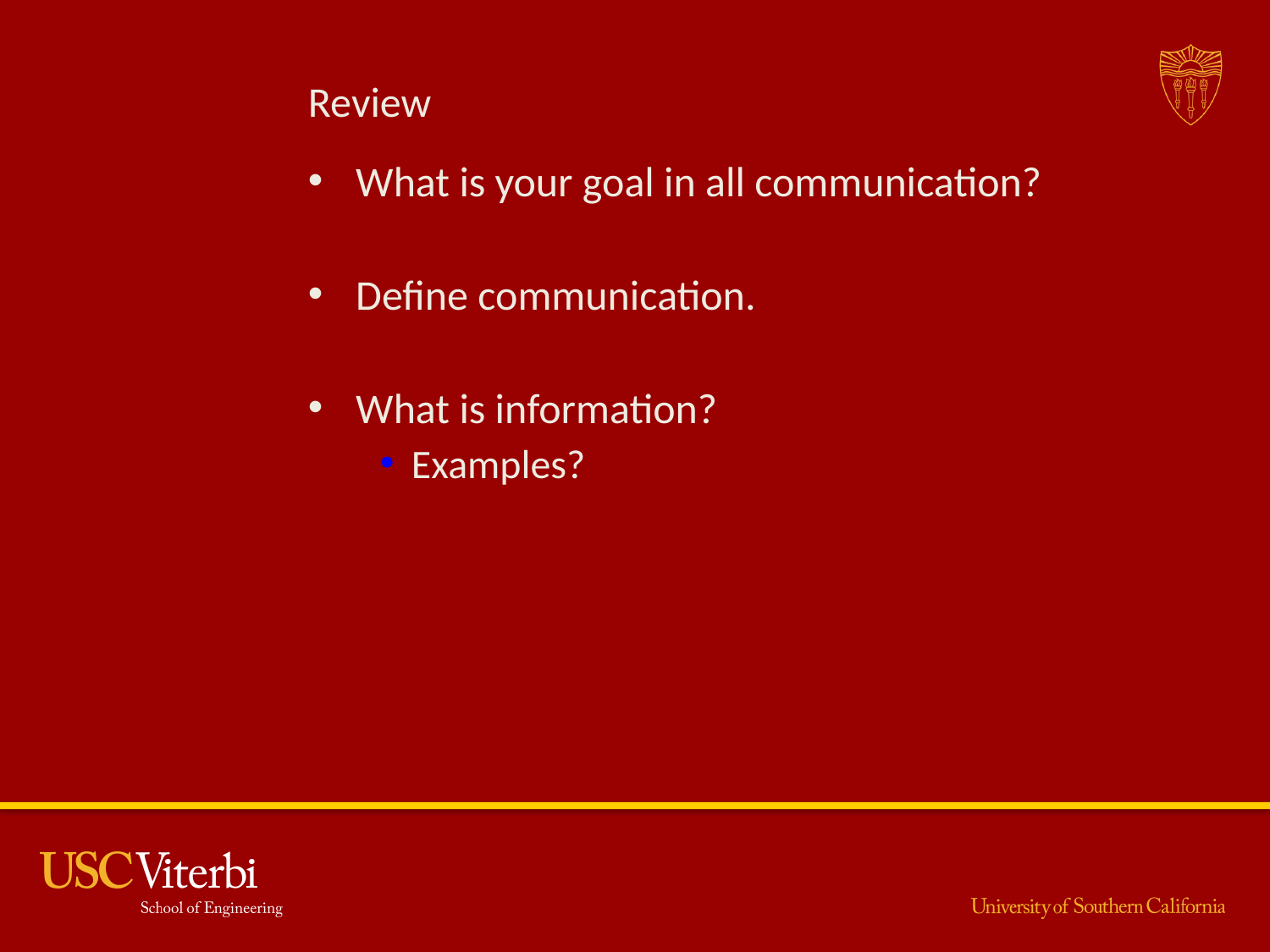

# Review
What is your goal in all communication?

Define communication.

What is information?
Examples?